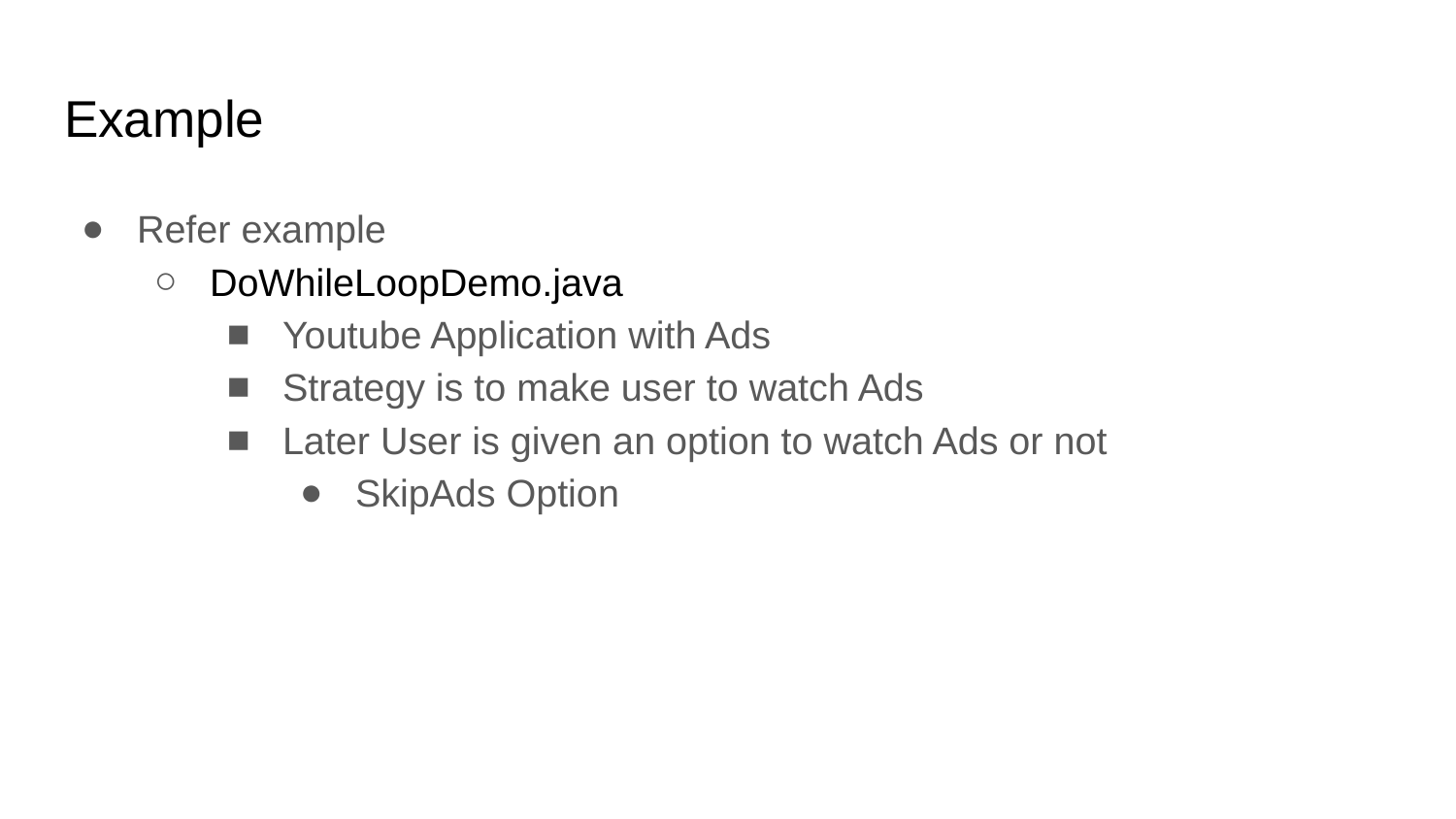

# Example
Refer example
DoWhileLoopDemo.java
Youtube Application with Ads
Strategy is to make user to watch Ads
Later User is given an option to watch Ads or not
SkipAds Option